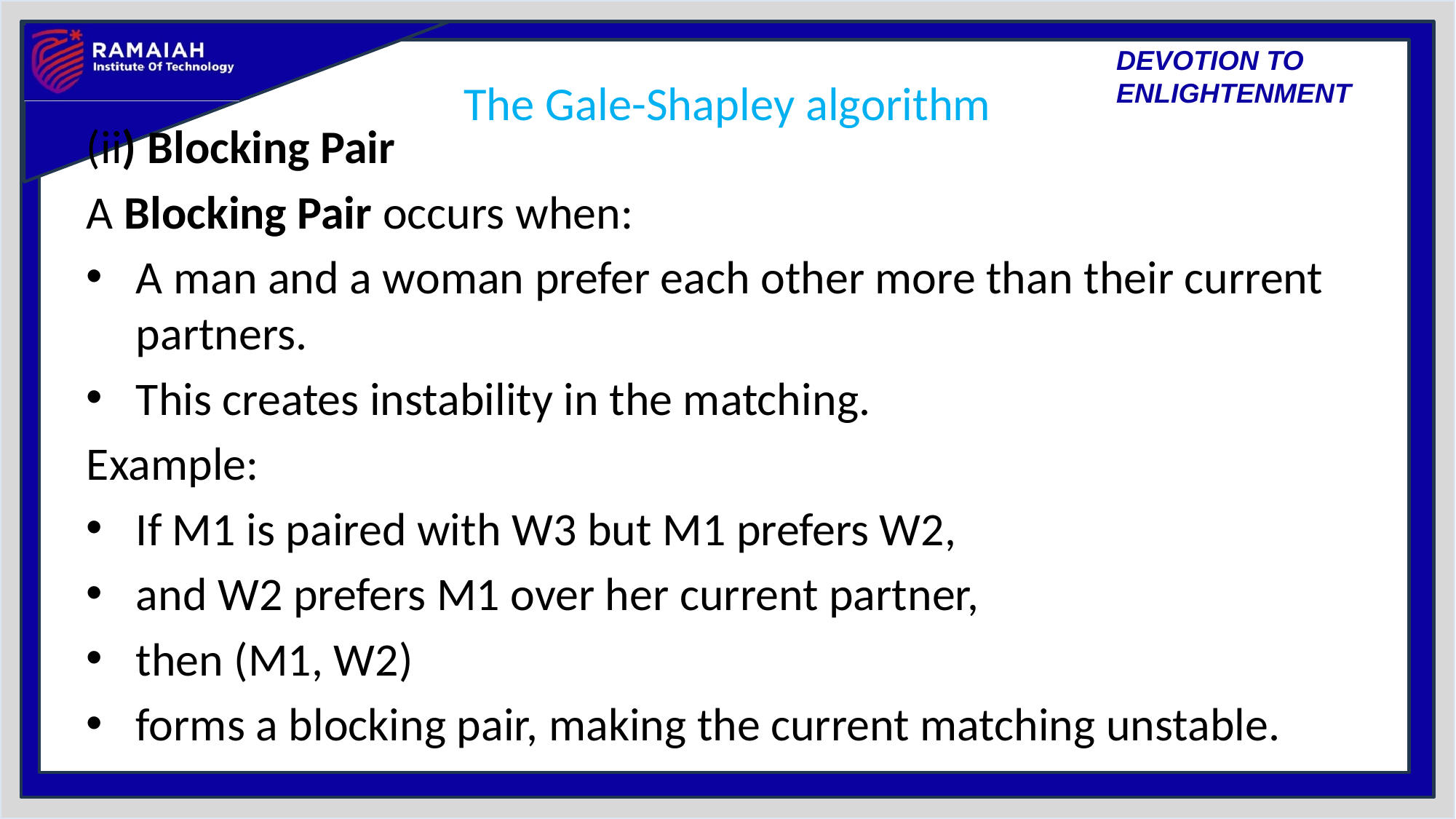

# The Gale-Shapley algorithm
(ii) Blocking Pair
A Blocking Pair occurs when:
A man and a woman prefer each other more than their current partners.
This creates instability in the matching.
Example:
If M1 is paired with W3 but M1 prefers W2,
and W2 prefers M1 over her current partner,
then (M1, W2)
forms a blocking pair, making the current matching unstable.